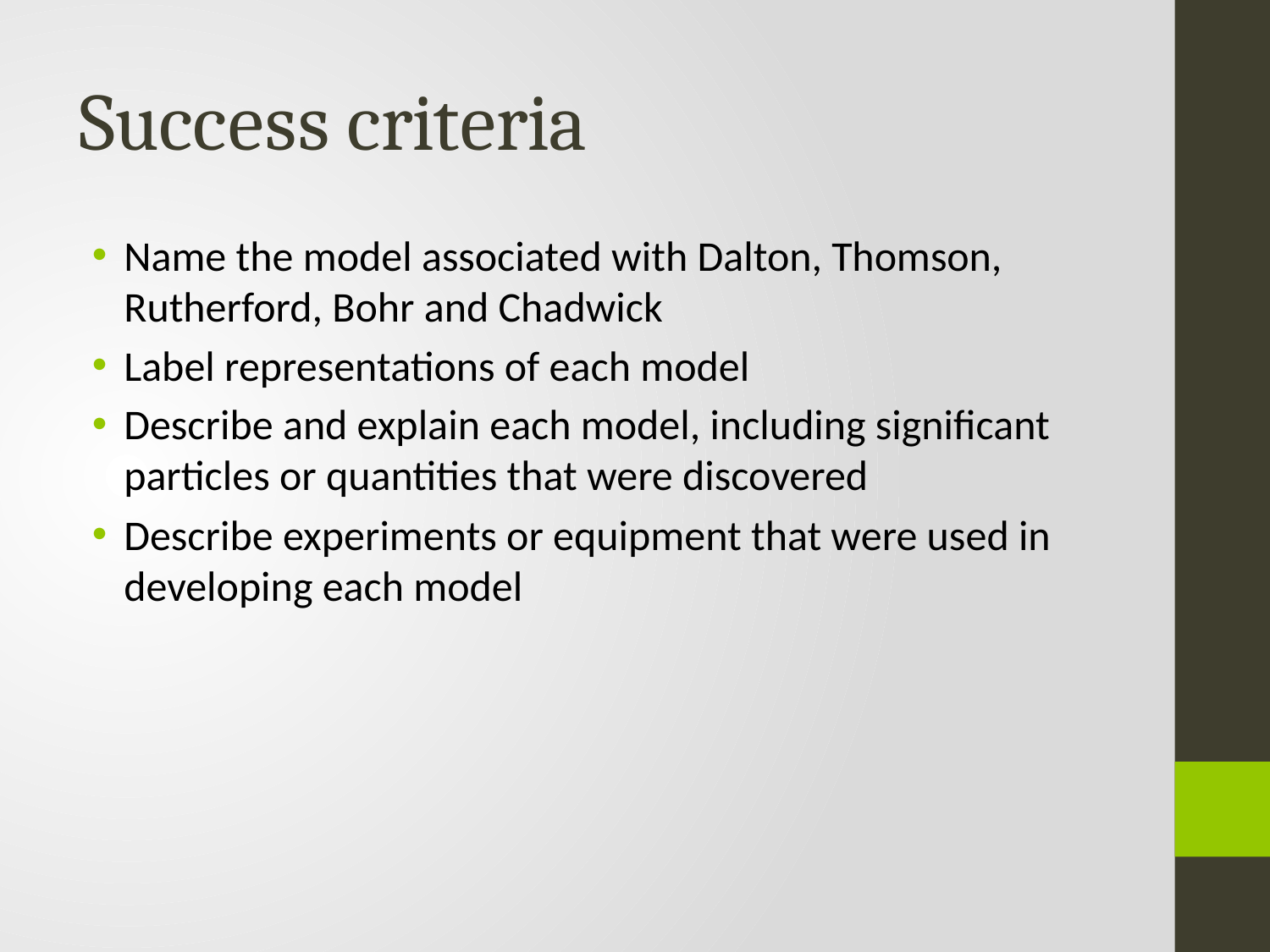

# Success criteria
Name the model associated with Dalton, Thomson, Rutherford, Bohr and Chadwick
Label representations of each model
Describe and explain each model, including significant particles or quantities that were discovered
Describe experiments or equipment that were used in developing each model